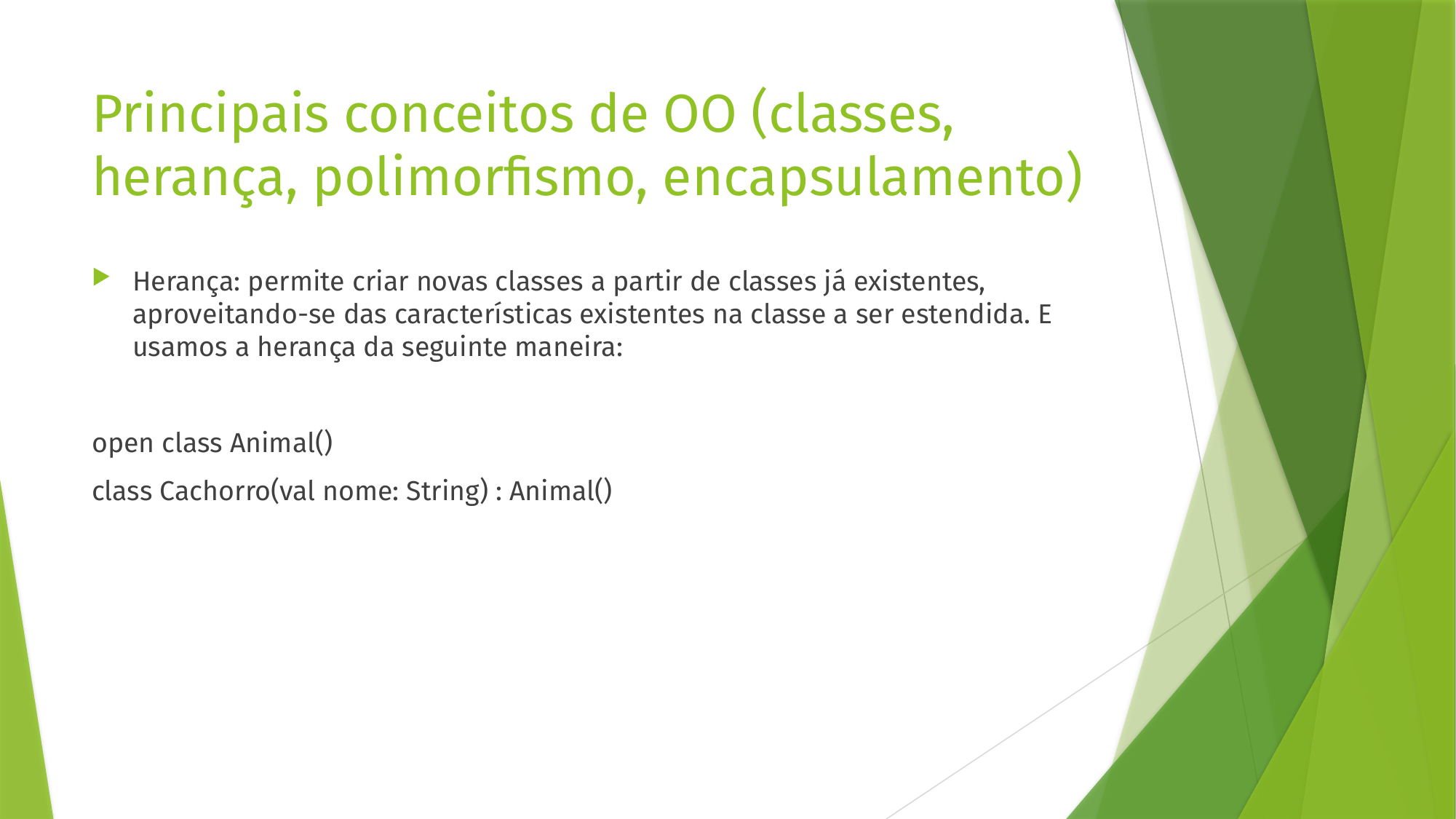

# Principais conceitos de OO (classes, herança, polimorfismo, encapsulamento)
Herança: permite criar novas classes a partir de classes já existentes, aproveitando-se das características existentes na classe a ser estendida. E usamos a herança da seguinte maneira:

open class Animal()
class Cachorro(val nome: String) : Animal()